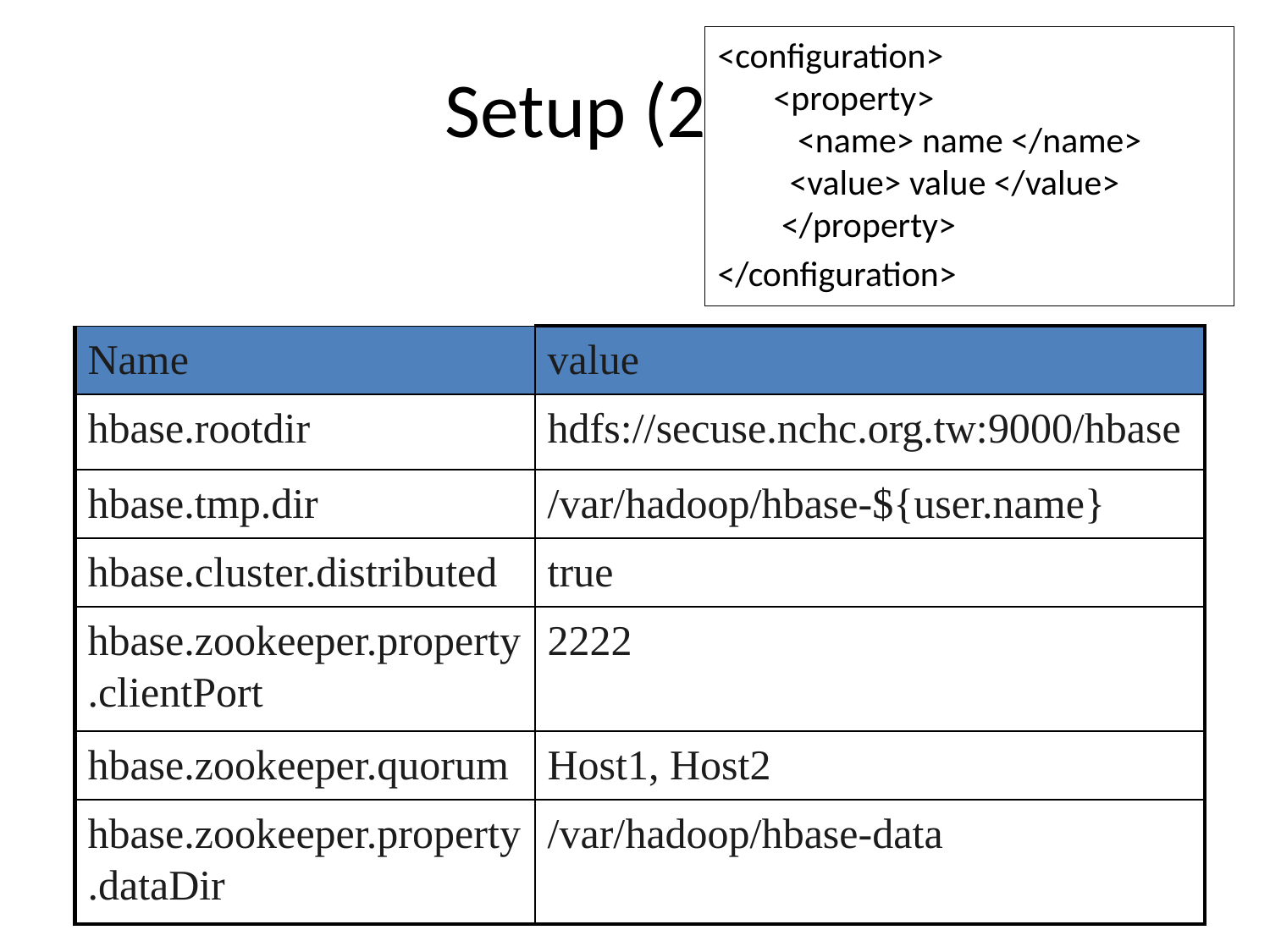

# Setup (2)
<configuration>
 <property>
    <name> name </name>
   <value> value </value>
  </property>
</configuration>
| Name | value |
| --- | --- |
| hbase.rootdir | hdfs://secuse.nchc.org.tw:9000/hbase |
| hbase.tmp.dir | /var/hadoop/hbase-${user.name} |
| hbase.cluster.distributed | true |
| hbase.zookeeper.property.clientPort | 2222 |
| hbase.zookeeper.quorum | Host1, Host2 |
| hbase.zookeeper.property.dataDir | /var/hadoop/hbase-data |